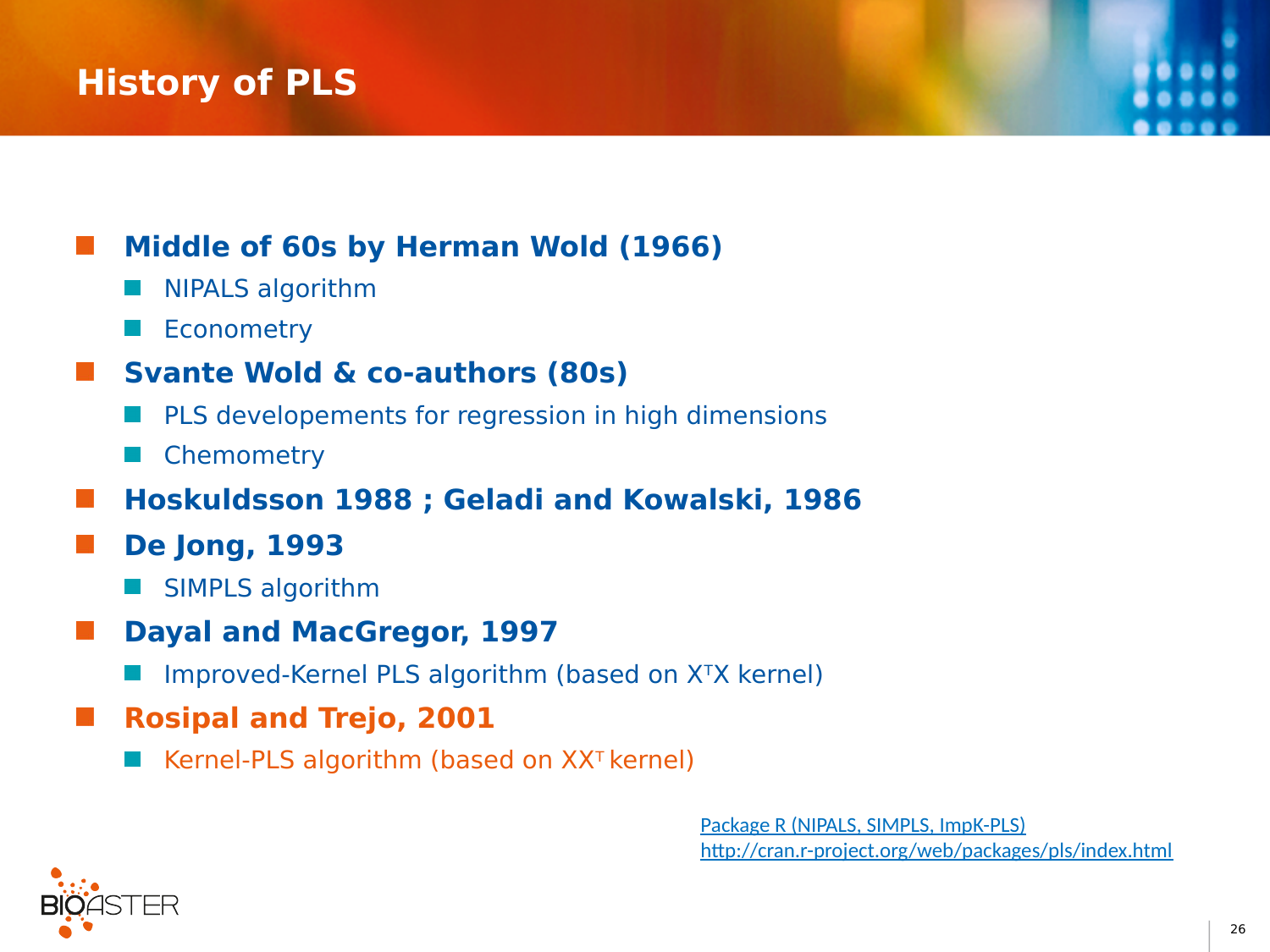

# History of PLS
Middle of 60s by Herman Wold (1966)
NIPALS algorithm
Econometry
Svante Wold & co-authors (80s)
PLS developements for regression in high dimensions
Chemometry
Hoskuldsson 1988 ; Geladi and Kowalski, 1986
De Jong, 1993
SIMPLS algorithm
Dayal and MacGregor, 1997
Improved-Kernel PLS algorithm (based on XTX kernel)
Rosipal and Trejo, 2001
Kernel-PLS algorithm (based on XXT kernel)
Package R (NIPALS, SIMPLS, ImpK-PLS)
http://cran.r-project.org/web/packages/pls/index.html

26